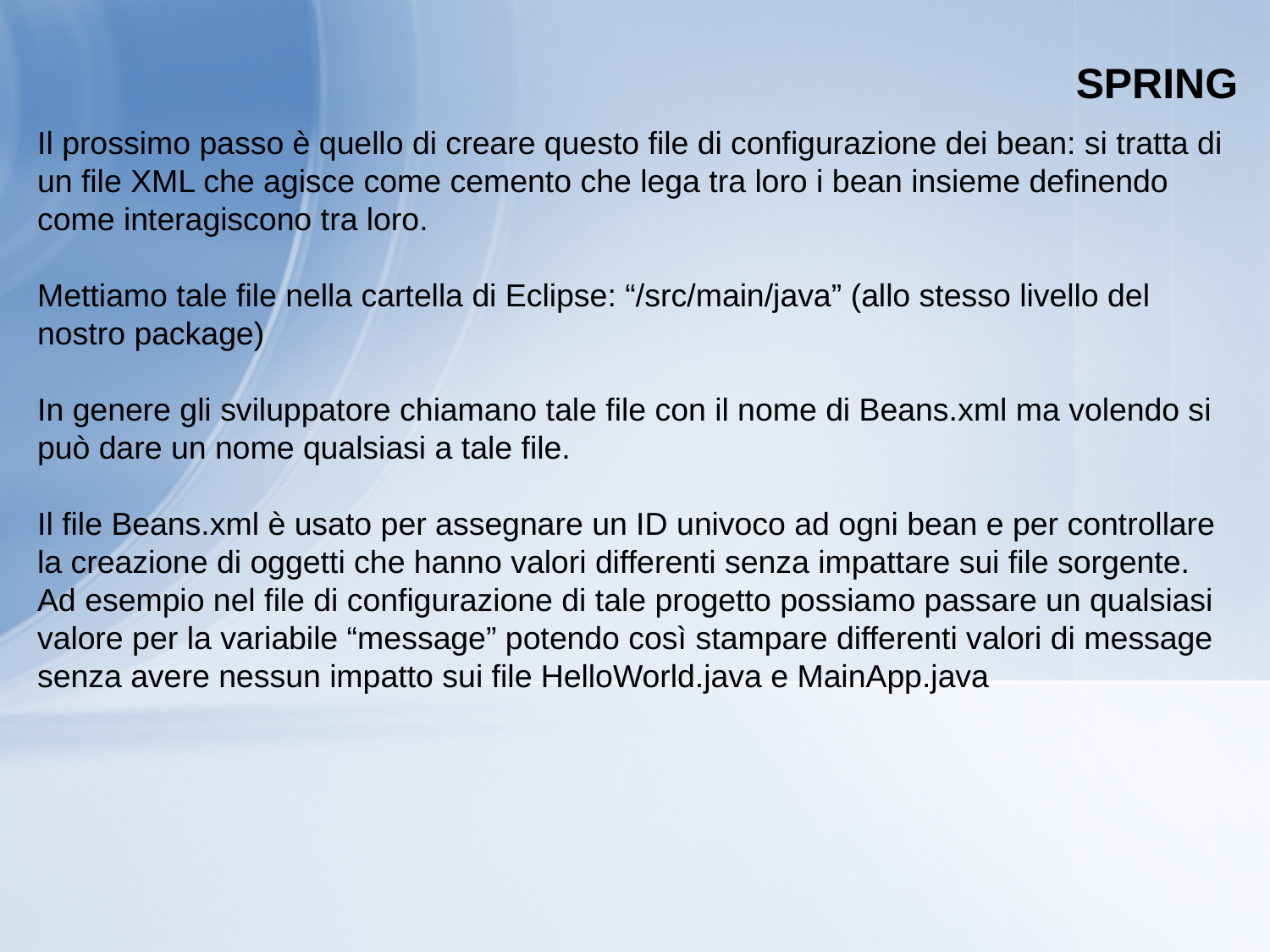

SPRING
Il prossimo passo è quello di creare questo file di configurazione dei bean: si tratta di un file XML che agisce come cemento che lega tra loro i bean insieme definendo come interagiscono tra loro.

Mettiamo tale file nella cartella di Eclipse: “/src/main/java” (allo stesso livello del nostro package)

In genere gli sviluppatore chiamano tale file con il nome di Beans.xml ma volendo si può dare un nome qualsiasi a tale file.

Il file Beans.xml è usato per assegnare un ID univoco ad ogni bean e per controllare la creazione di oggetti che hanno valori differenti senza impattare sui file sorgente. Ad esempio nel file di configurazione di tale progetto possiamo passare un qualsiasi valore per la variabile “message” potendo così stampare differenti valori di message senza avere nessun impatto sui file HelloWorld.java e MainApp.java